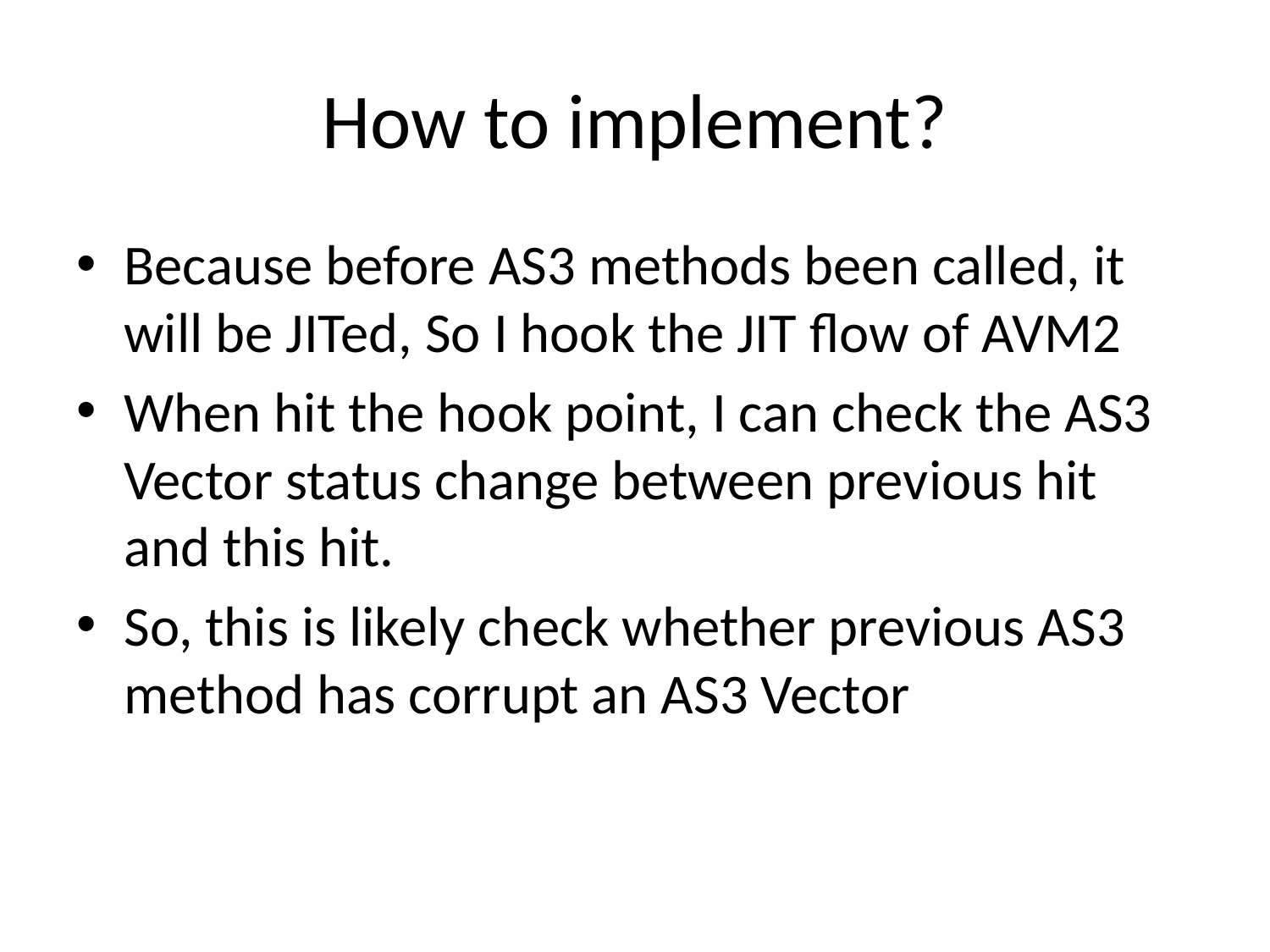

# How to implement?
Because before AS3 methods been called, it will be JITed, So I hook the JIT flow of AVM2
When hit the hook point, I can check the AS3 Vector status change between previous hit and this hit.
So, this is likely check whether previous AS3 method has corrupt an AS3 Vector